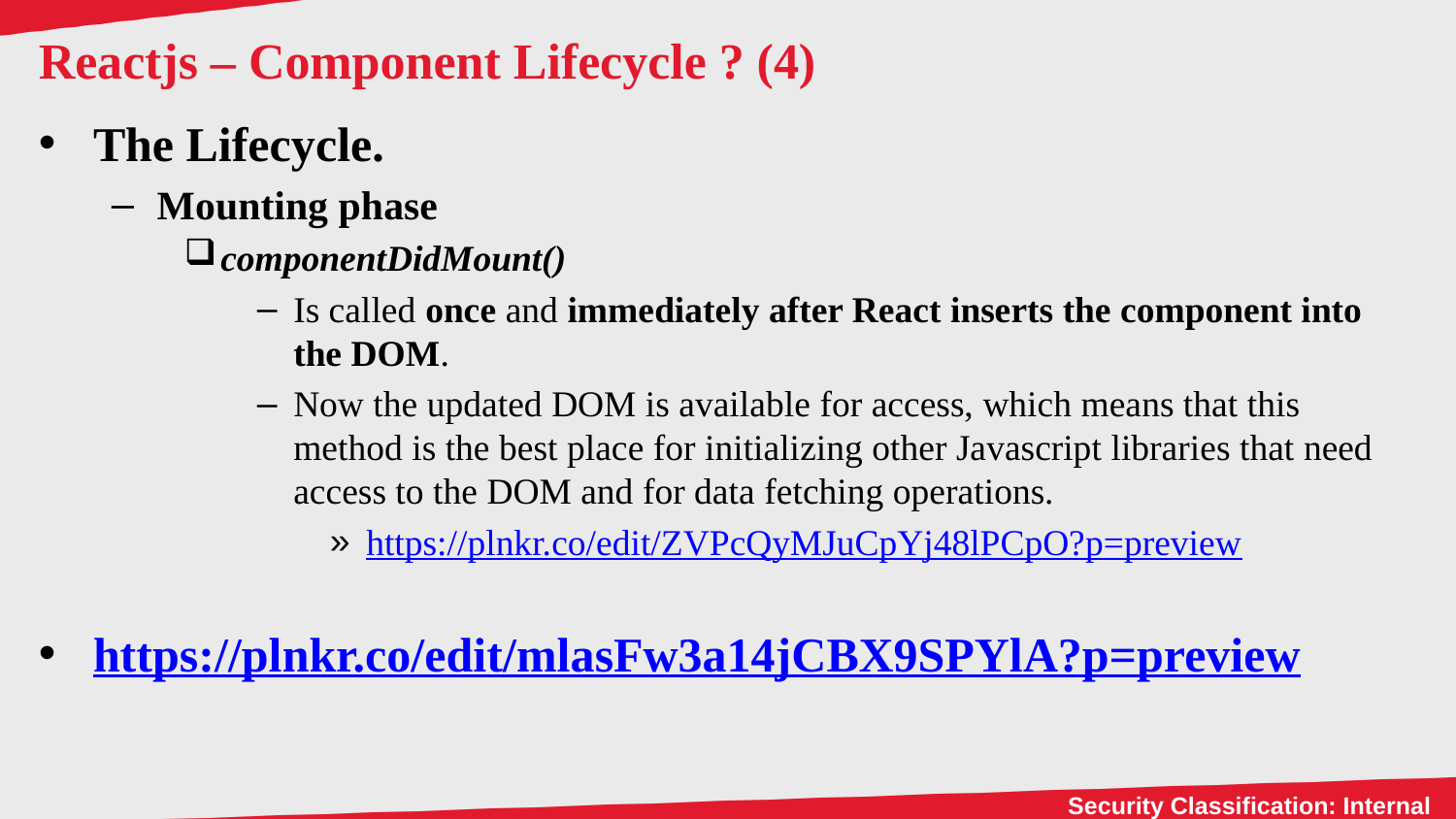

# Reactjs – Component Lifecycle ? (4)
The Lifecycle.
Mounting phase
componentDidMount()
Is called once and immediately after React inserts the component into the DOM.
Now the updated DOM is available for access, which means that this method is the best place for initializing other Javascript libraries that need access to the DOM and for data fetching operations.
https://plnkr.co/edit/ZVPcQyMJuCpYj48lPCpO?p=preview

https://plnkr.co/edit/mlasFw3a14jCBX9SPYlA?p=preview